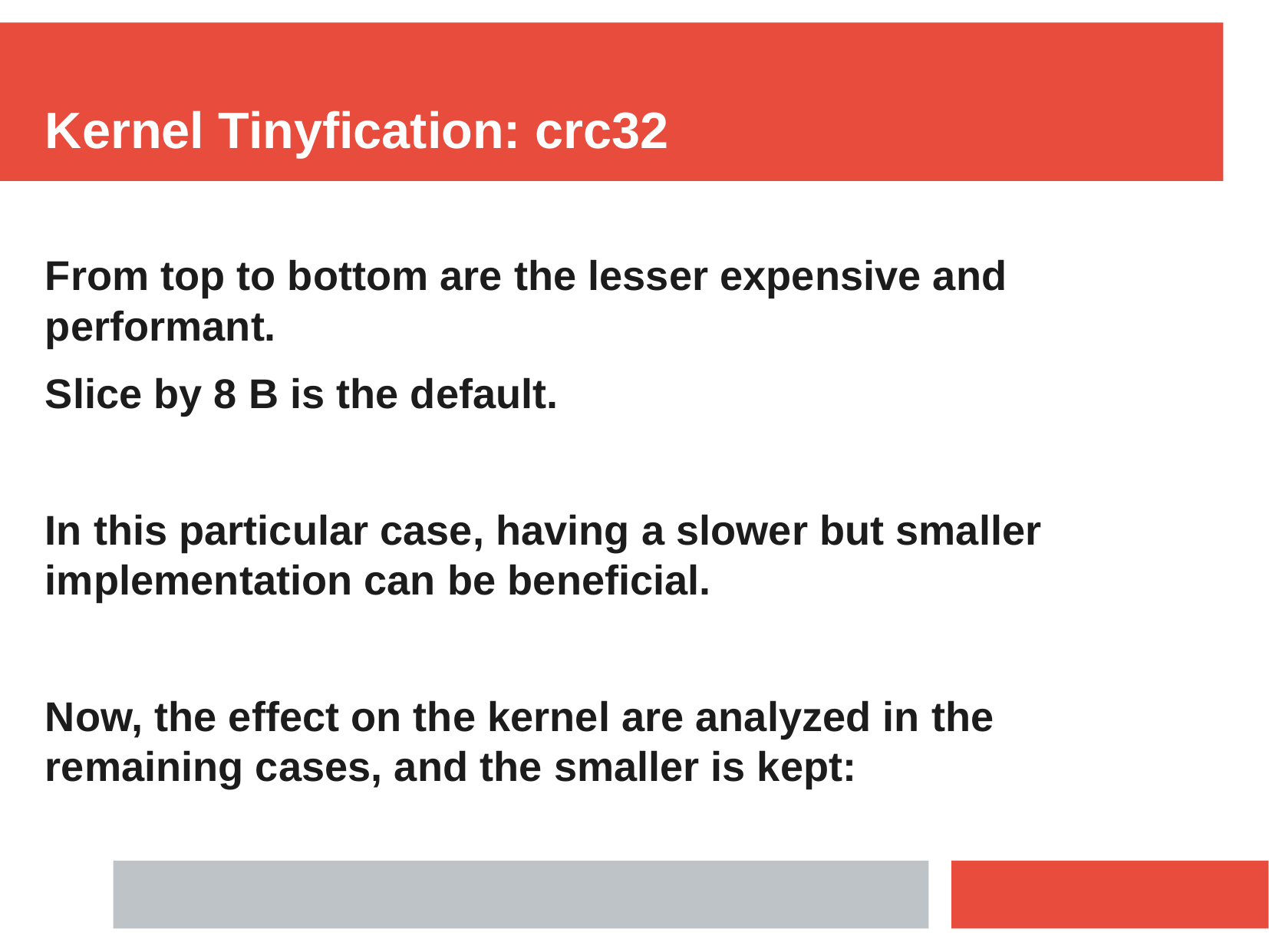

Kernel Tinyfication: crc32
From top to bottom are the lesser expensive and performant.
Slice by 8 B is the default.

In this particular case, having a slower but smaller implementation can be beneficial.

Now, the effect on the kernel are analyzed in the remaining cases, and the smaller is kept: